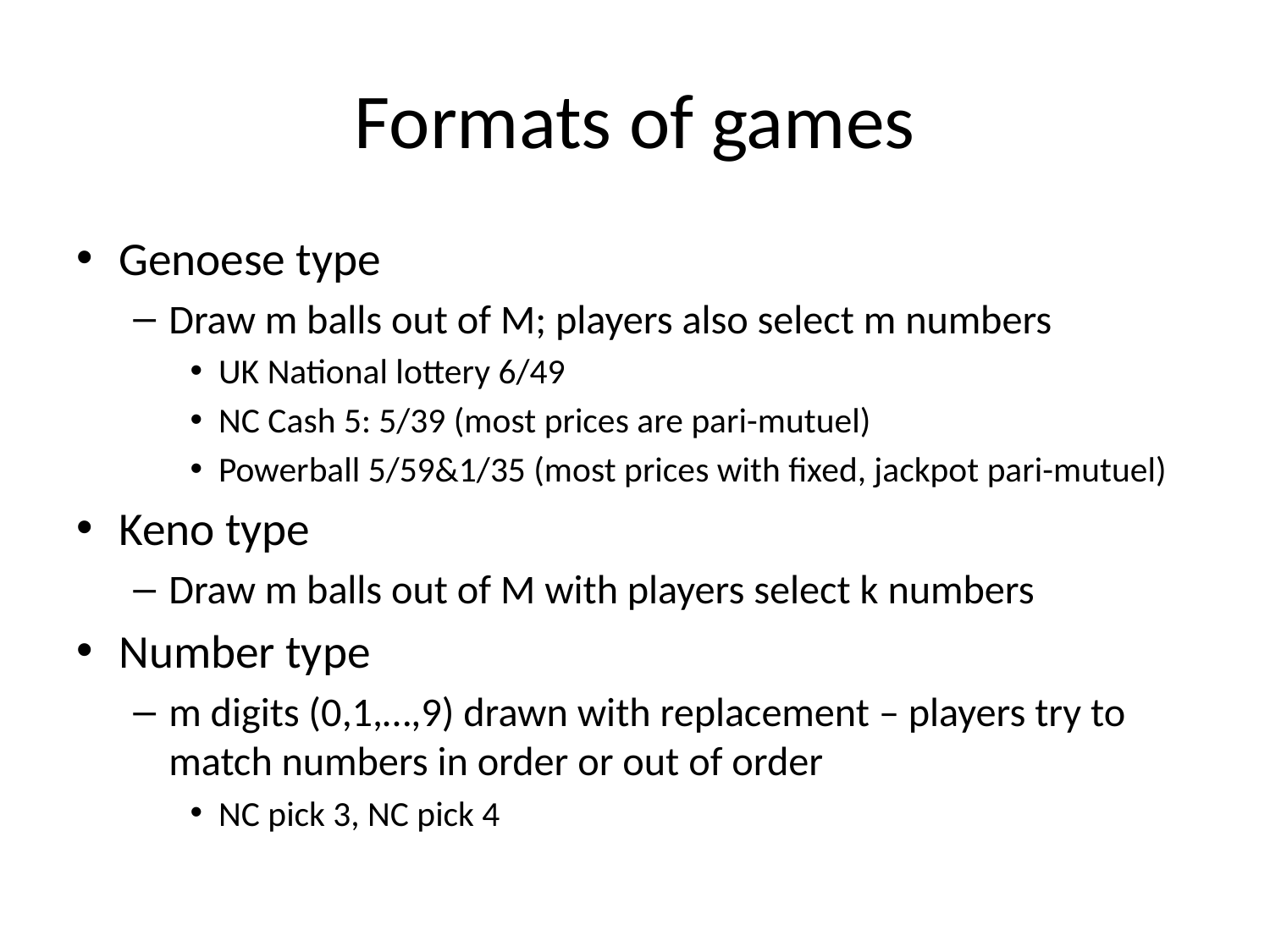

# Formats of games
Genoese type
Draw m balls out of M; players also select m numbers
UK National lottery 6/49
NC Cash 5: 5/39 (most prices are pari-mutuel)
Powerball 5/59&1/35 (most prices with fixed, jackpot pari-mutuel)
Keno type
Draw m balls out of M with players select k numbers
Number type
m digits (0,1,…,9) drawn with replacement – players try to match numbers in order or out of order
NC pick 3, NC pick 4